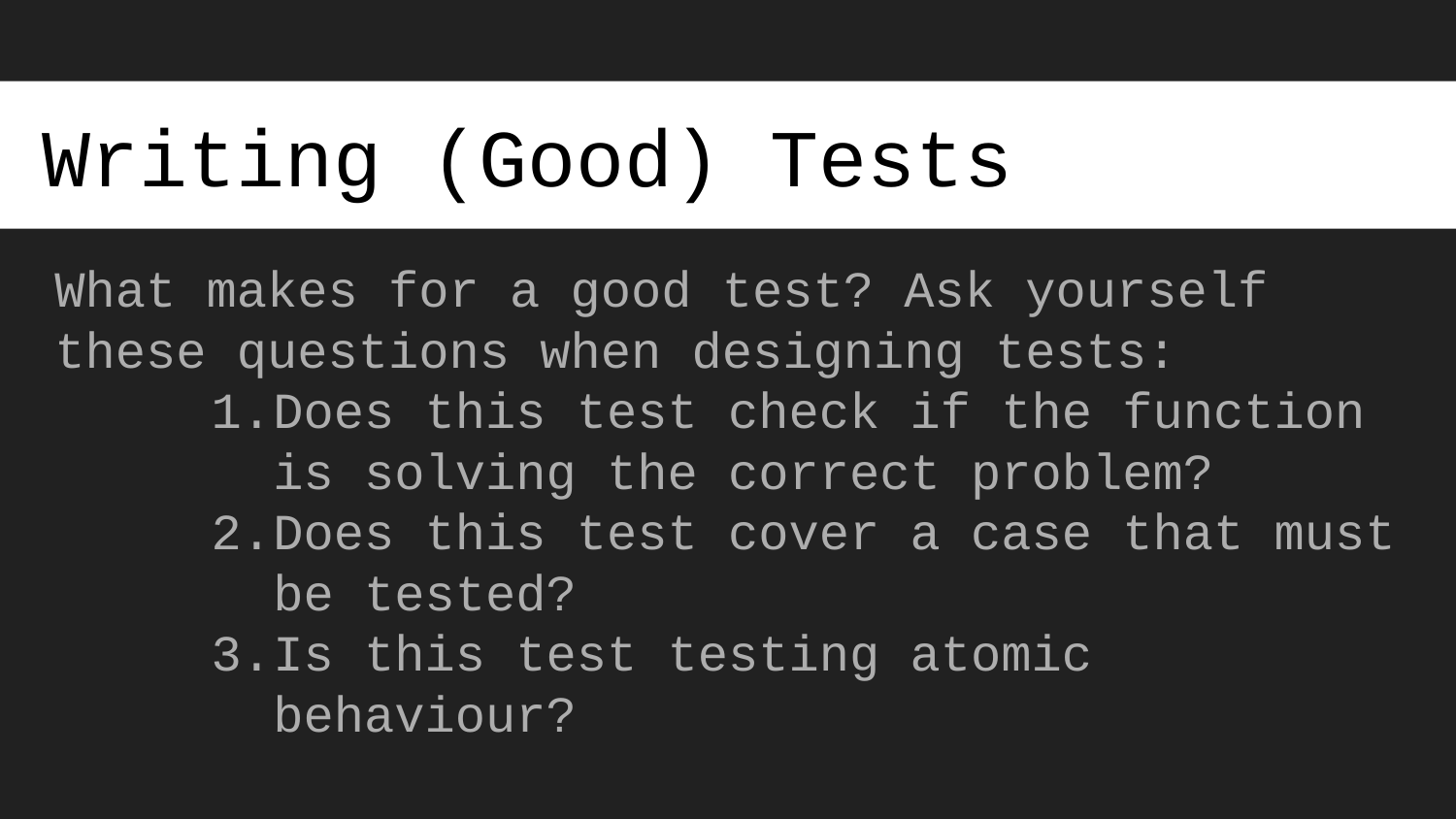

# Writing (Good) Tests
What makes for a good test? Ask yourself these questions when designing tests:
Does this test check if the function is solving the correct problem?
Does this test cover a case that must be tested?
Is this test testing atomic behaviour?